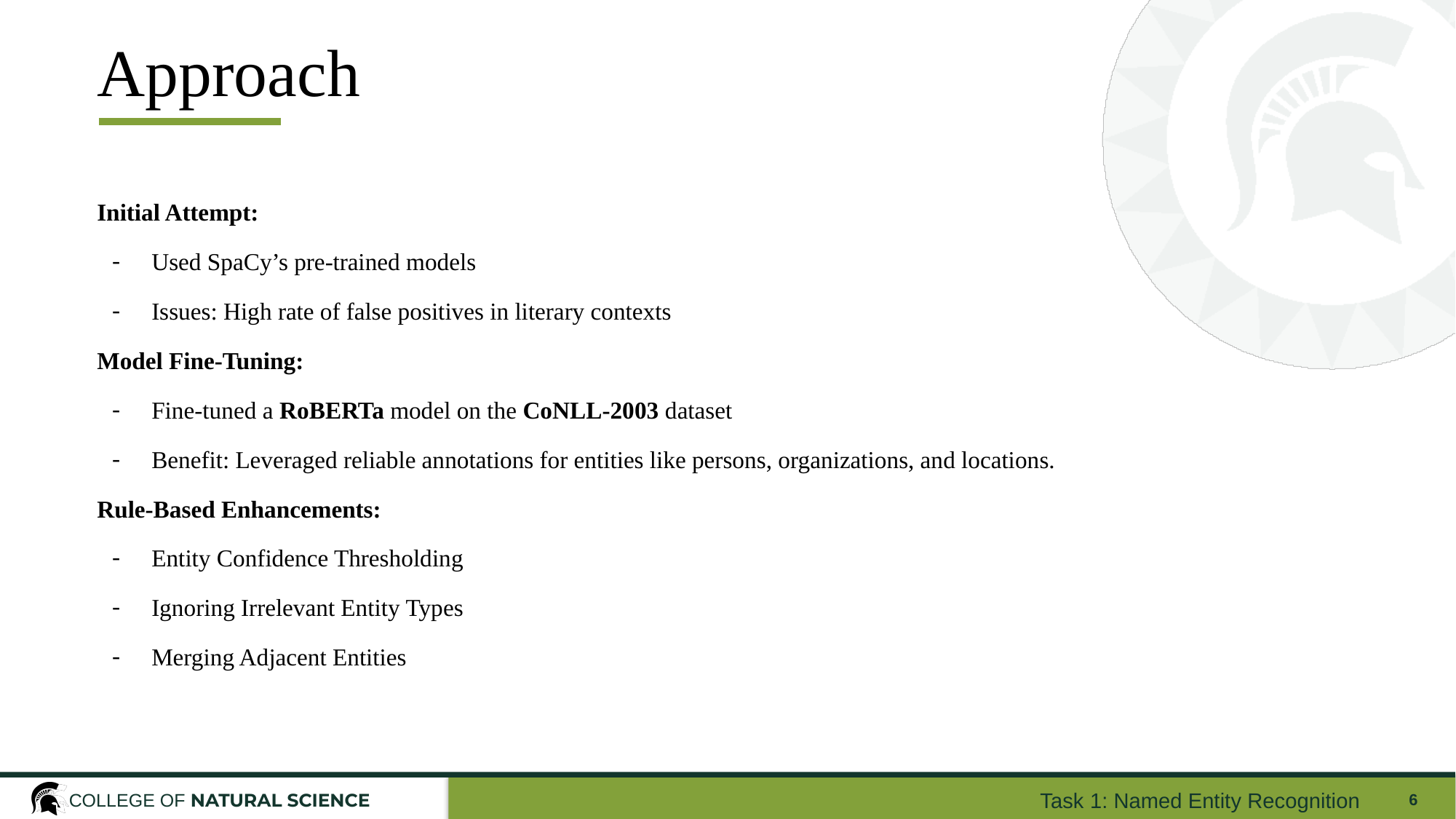

# Approach
Initial Attempt:
Used SpaCy’s pre-trained models
Issues: High rate of false positives in literary contexts
Model Fine-Tuning:
Fine-tuned a RoBERTa model on the CoNLL-2003 dataset
Benefit: Leveraged reliable annotations for entities like persons, organizations, and locations.
Rule-Based Enhancements:
Entity Confidence Thresholding
Ignoring Irrelevant Entity Types
Merging Adjacent Entities
Task 1: Named Entity Recognition
6